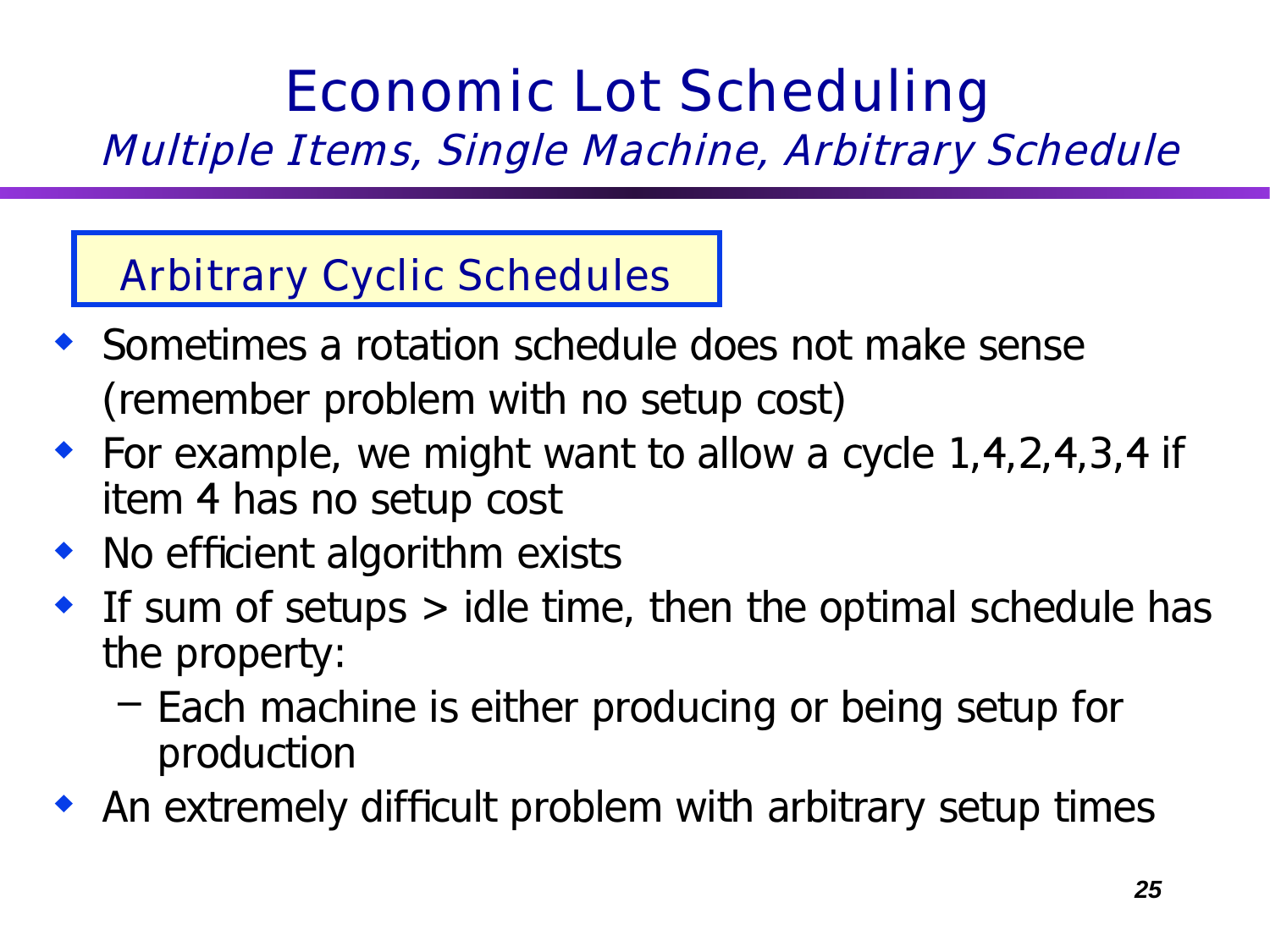

Economic Lot Scheduling
Multiple Items, Single Machine, Arbitrary Schedule
# Arbitrary Cyclic Schedules
Sometimes a rotation schedule does not make sense
	(remember problem with no setup cost)
For example, we might want to allow a cycle 1,4,2,4,3,4 if item 4 has no setup cost
No efficient algorithm exists
If sum of setups > idle time, then the optimal schedule has the property:
Each machine is either producing or being setup for production
An extremely difficult problem with arbitrary setup times
25